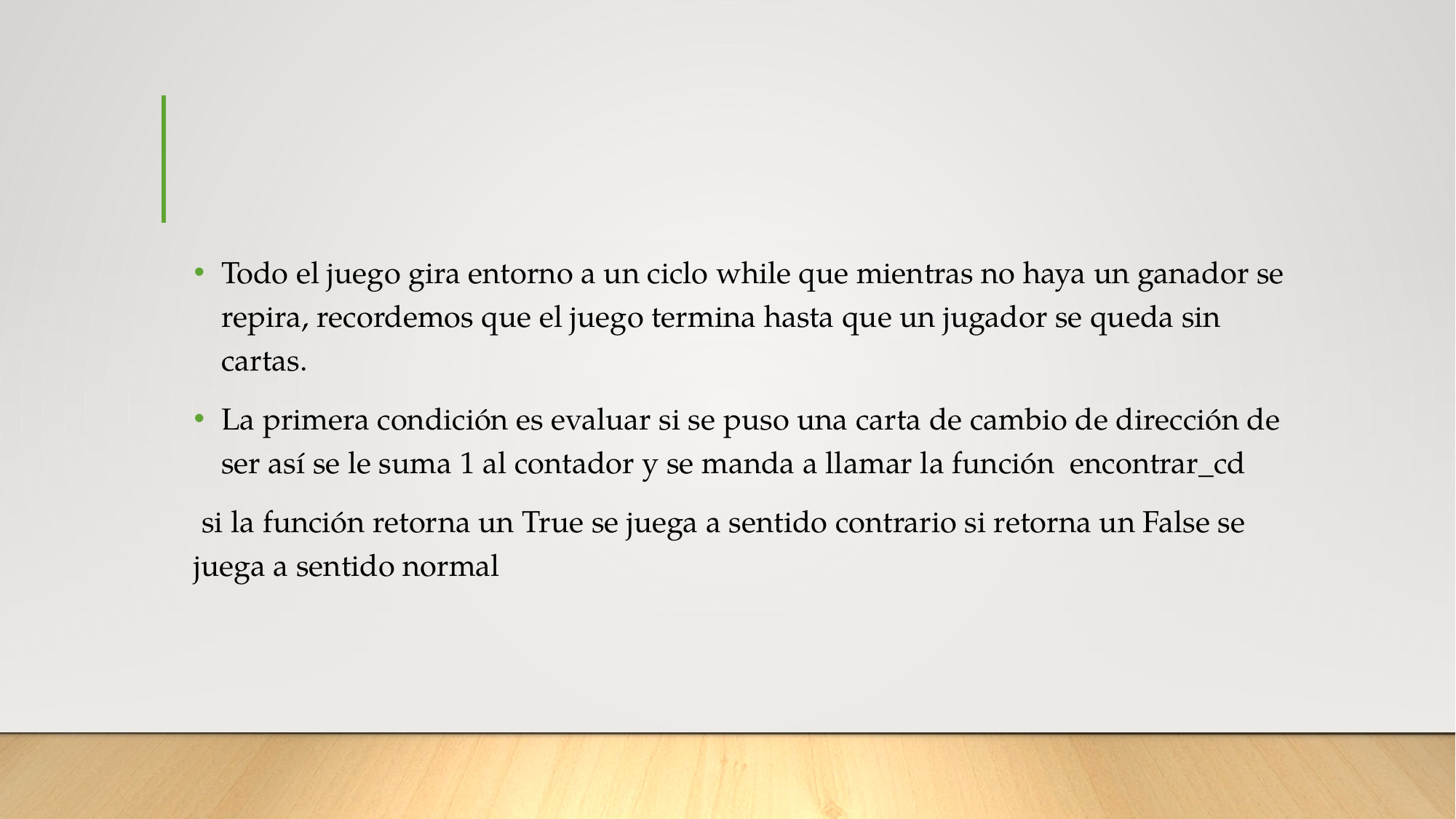

#
Todo el juego gira entorno a un ciclo while que mientras no haya un ganador se repira, recordemos que el juego termina hasta que un jugador se queda sin cartas.
La primera condición es evaluar si se puso una carta de cambio de dirección de ser así se le suma 1 al contador y se manda a llamar la función  encontrar_cd
 si la función retorna un True se juega a sentido contrario si retorna un False se juega a sentido normal